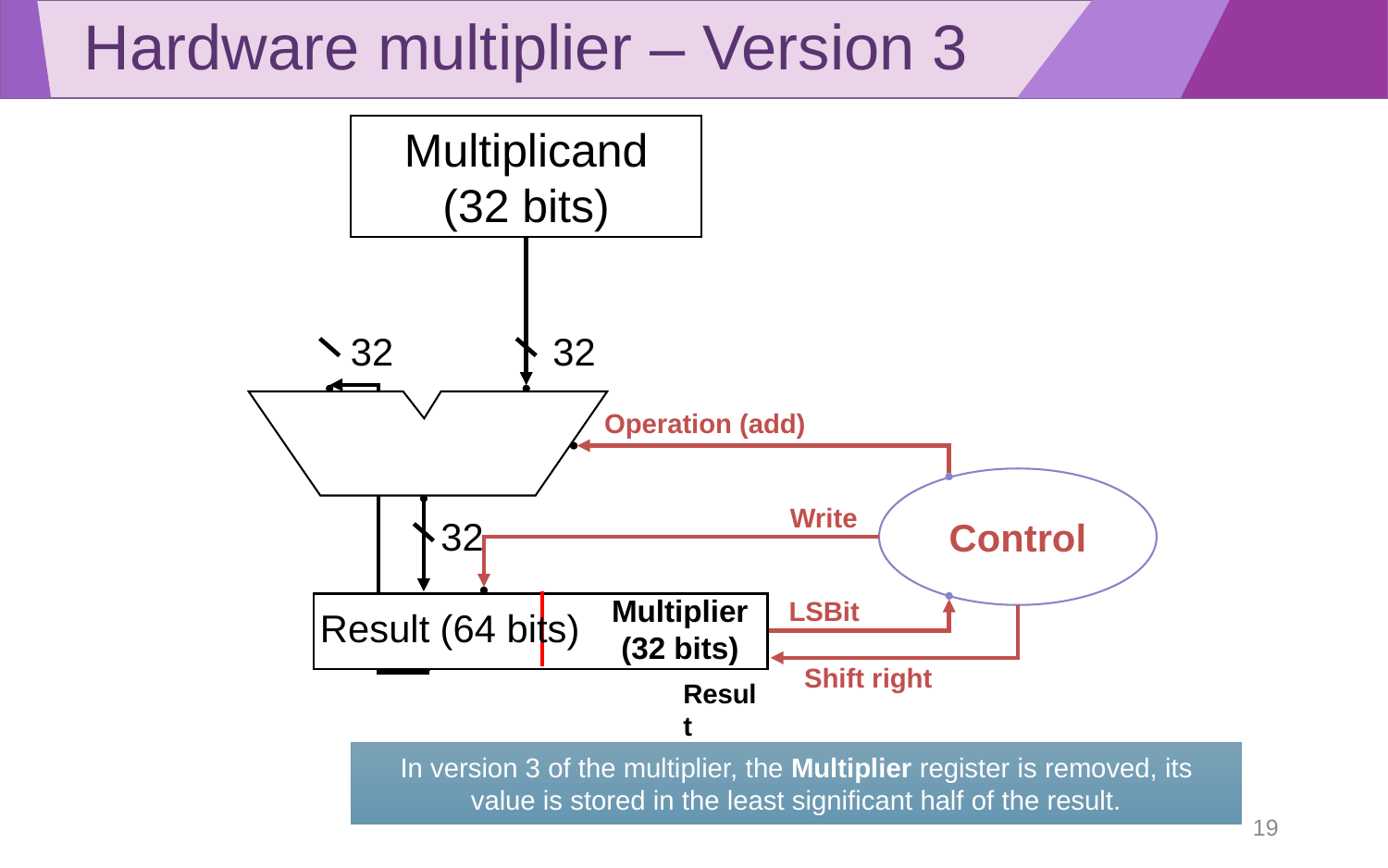

# Hardware multiplier – Version 3
Multiplicand
(32 bits)

32
32

Operation (add)
Control

Write
32
Multiplier
(32 bits)

LSBit

Result (64 bits)
Shift right

Result
In version 3 of the multiplier, the Multiplier register is removed, its value is stored in the least significant half of the result.
19